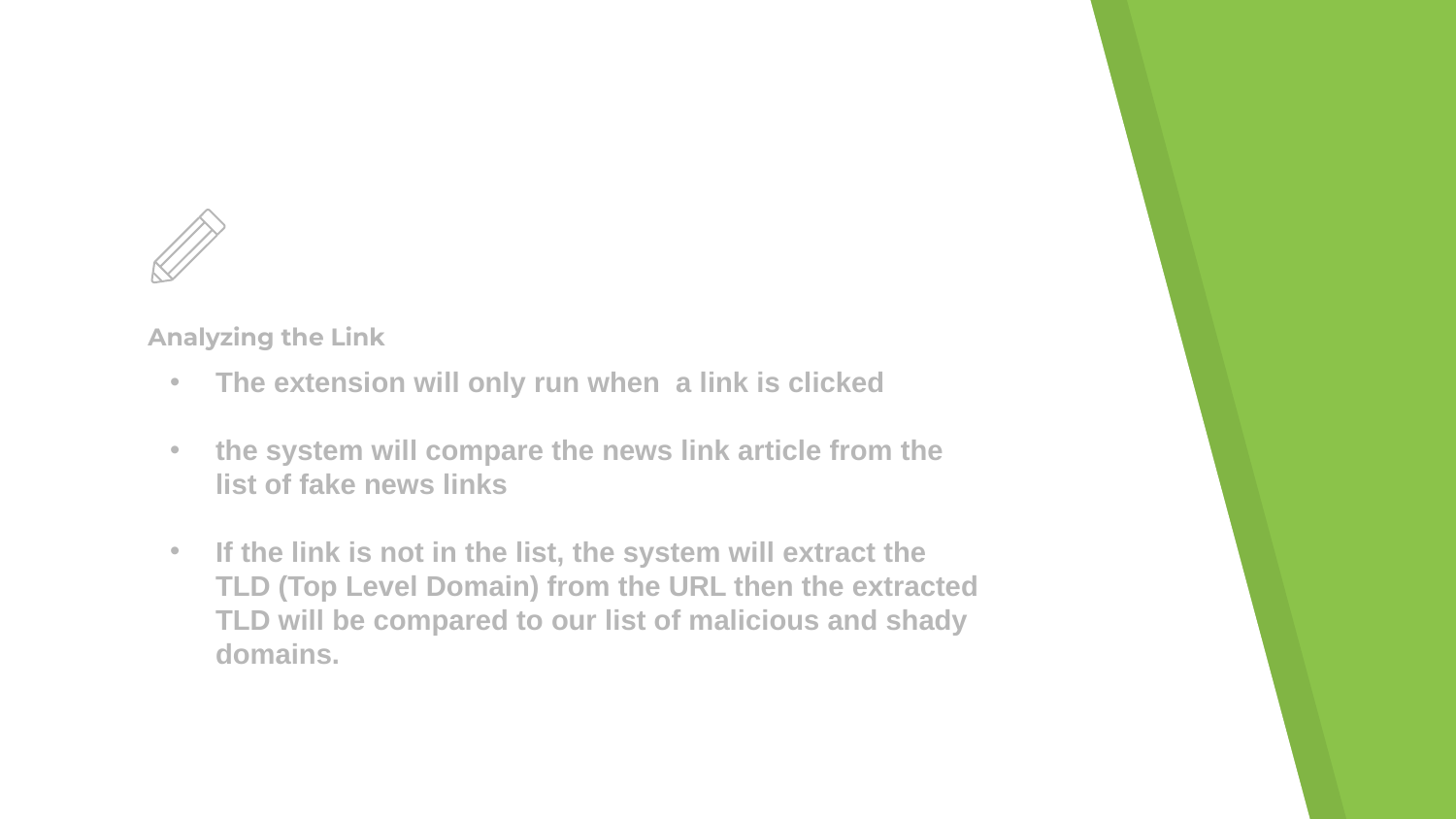

# Analyzing the Link
The extension will only run when  a link is clicked

the system will compare the news link article from the list of fake news links

If the link is not in the list, the system will extract the TLD (Top Level Domain) from the URL then the extracted TLD will be compared to our list of malicious and shady domains.